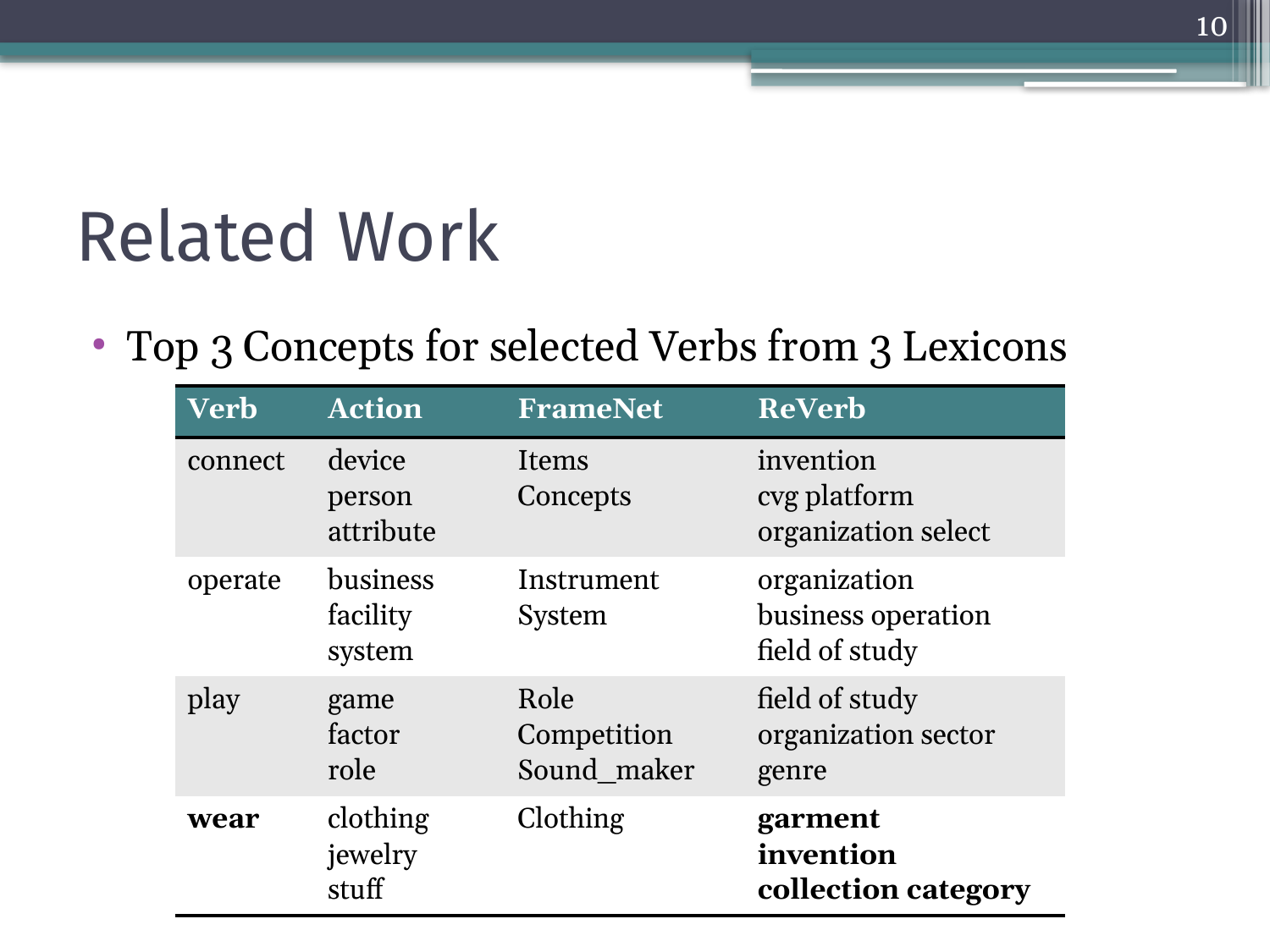

10
# Related Work
Top 3 Concepts for selected Verbs from 3 Lexicons

| Verb | Action | FrameNet | ReVerb |
| --- | --- | --- | --- |
| connect | device person attribute | Items Concepts | invention cvg platform organization select |
| operate | business facility system | Instrument System | organization business operation field of study |
| play | game factor role | Role Competition Sound\_maker | field of study organization sector genre |
| wear | clothing jewelry stuff | Clothing | garment invention collection category |